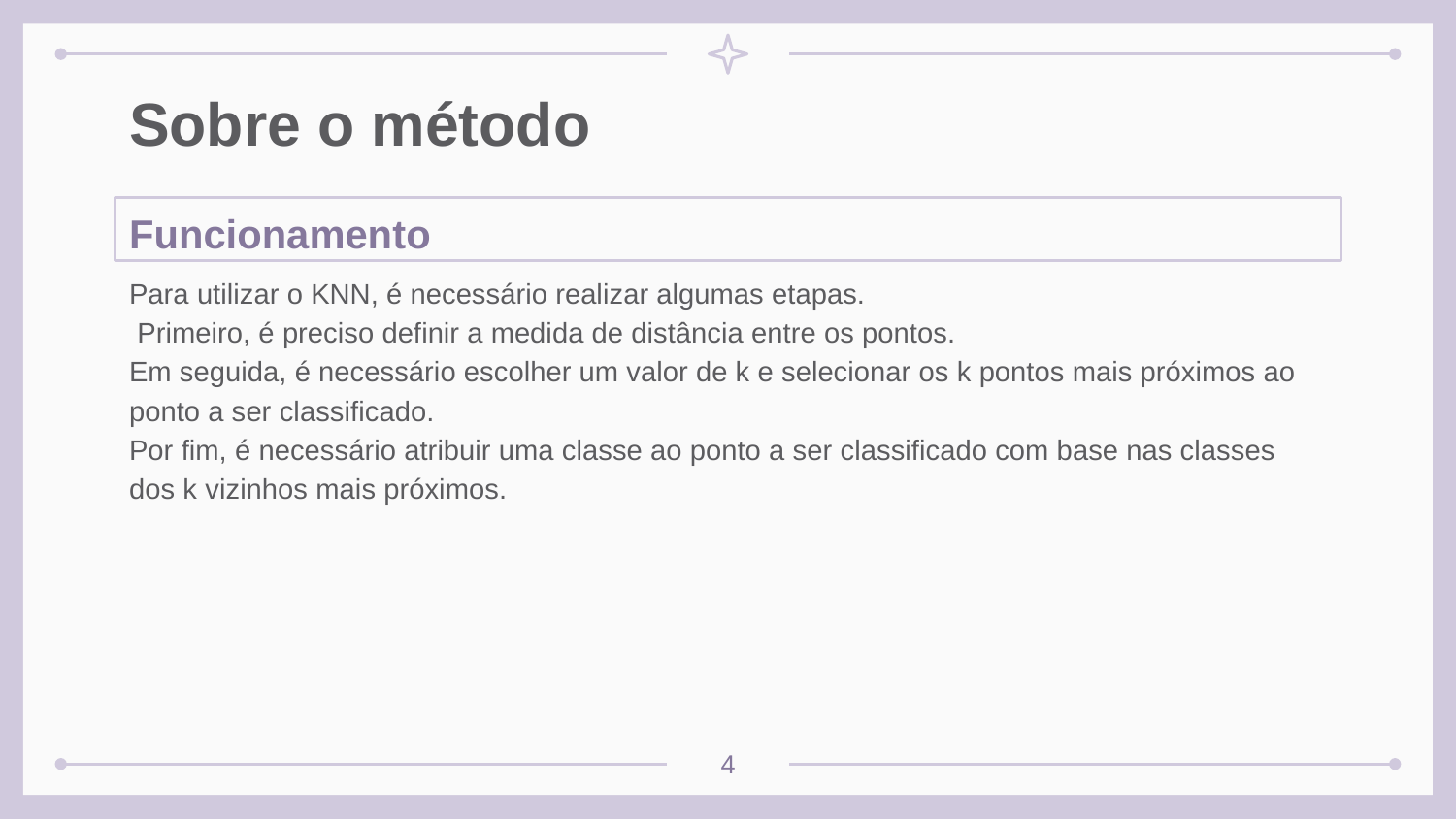

# Sobre o método
Funcionamento
Para utilizar o KNN, é necessário realizar algumas etapas.
 Primeiro, é preciso definir a medida de distância entre os pontos.
Em seguida, é necessário escolher um valor de k e selecionar os k pontos mais próximos ao ponto a ser classificado.
Por fim, é necessário atribuir uma classe ao ponto a ser classificado com base nas classes dos k vizinhos mais próximos.
4